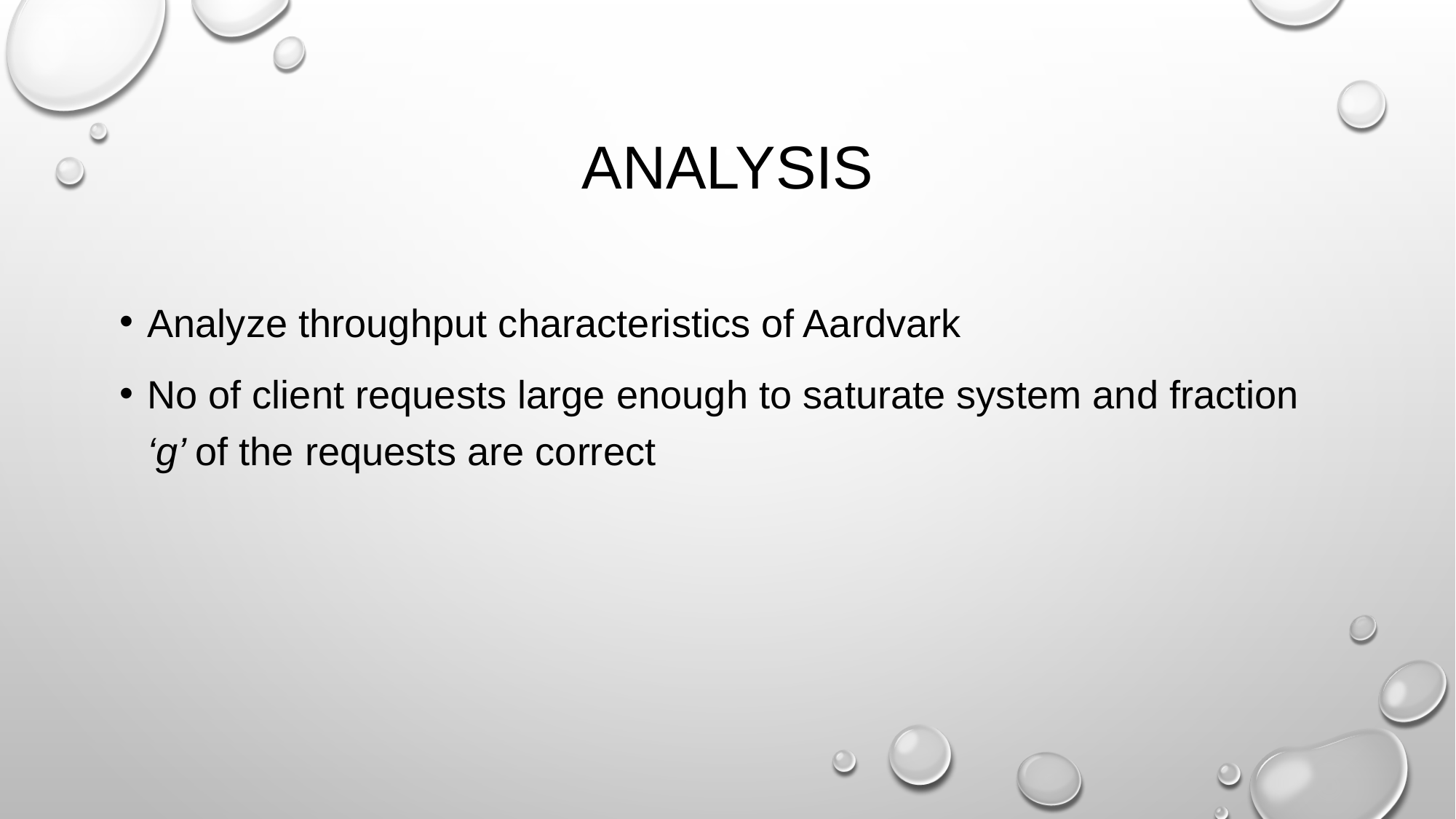

# Analysis
Analyze throughput characteristics of Aardvark
No of client requests large enough to saturate system and fraction ‘g’ of the requests are correct